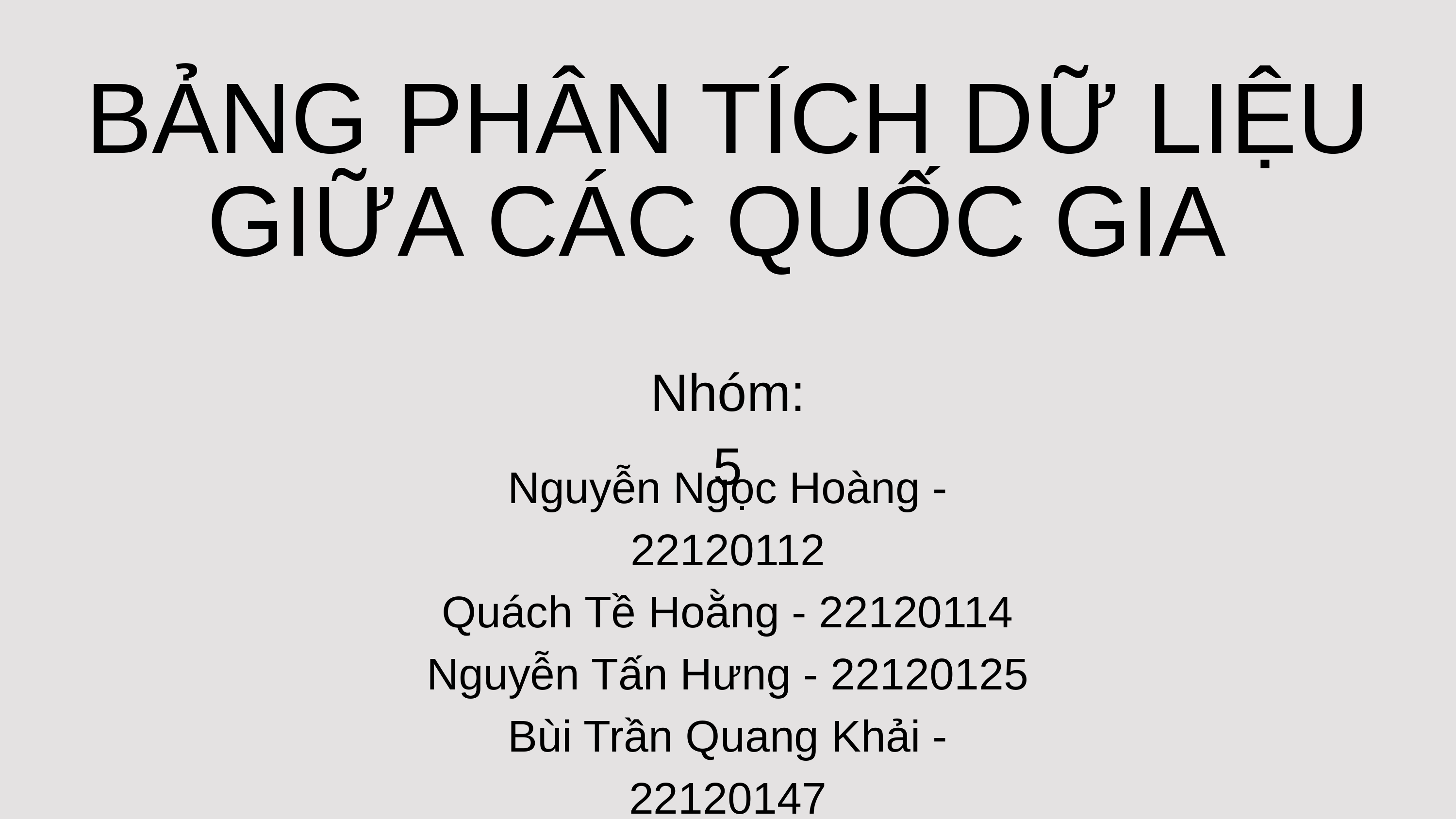

BẢNG PHÂN TÍCH DỮ LIỆU GIỮA CÁC QUỐC GIA
Nhóm: 5

Nguyễn Ngọc Hoàng - 22120112
Quách Tề Hoằng - 22120114
Nguyễn Tấn Hưng - 22120125
Bùi Trần Quang Khải - 22120147